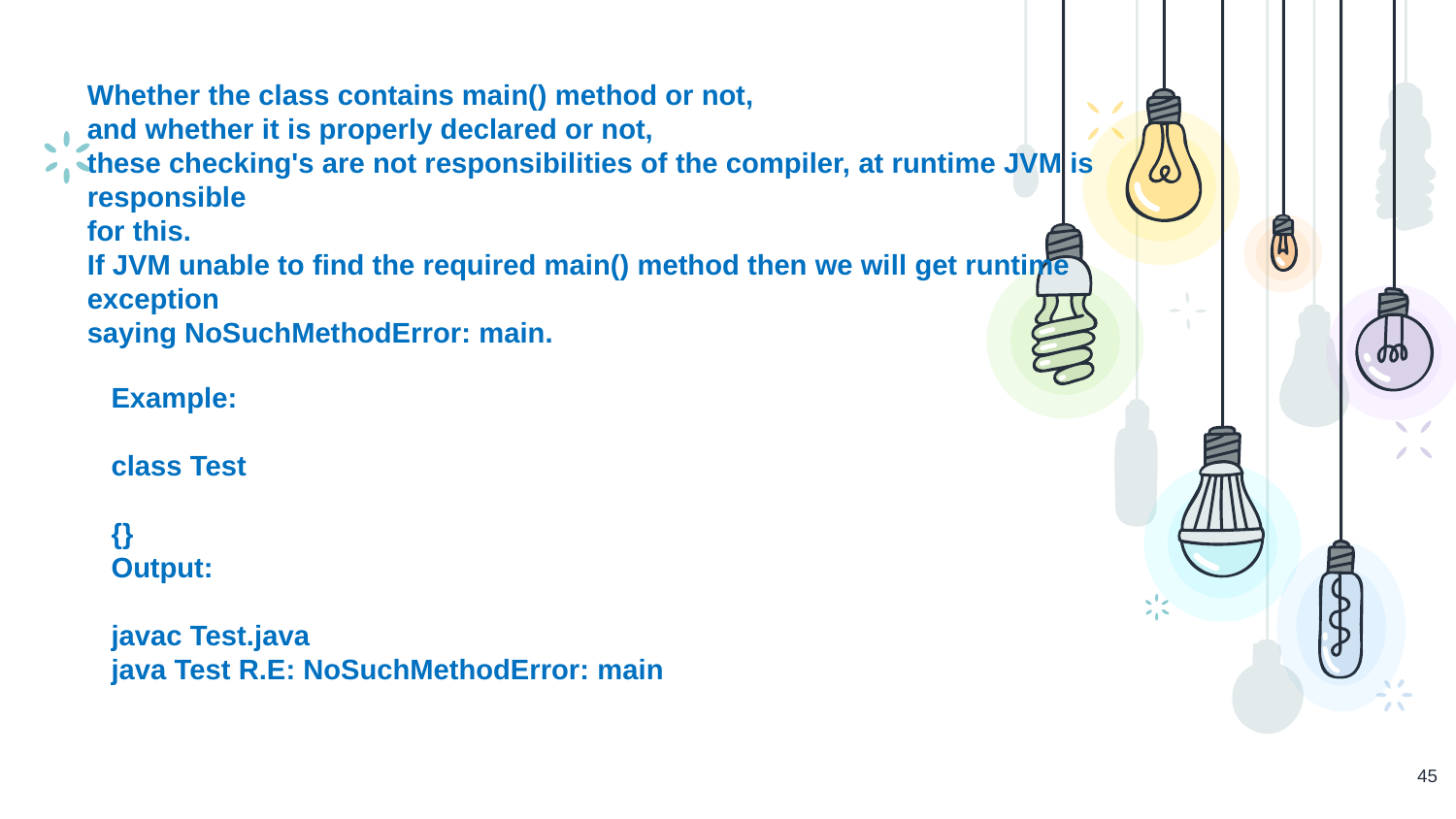

Whether the class contains main() method or not,
and whether it is properly declared or not,
these checking's are not responsibilities of the compiler, at runtime JVM is responsible
for this.
If JVM unable to find the required main() method then we will get runtime exception
saying NoSuchMethodError: main.
Example:

class Test

{}
Output:

javac Test.java
java Test R.E: NoSuchMethodError: main
45